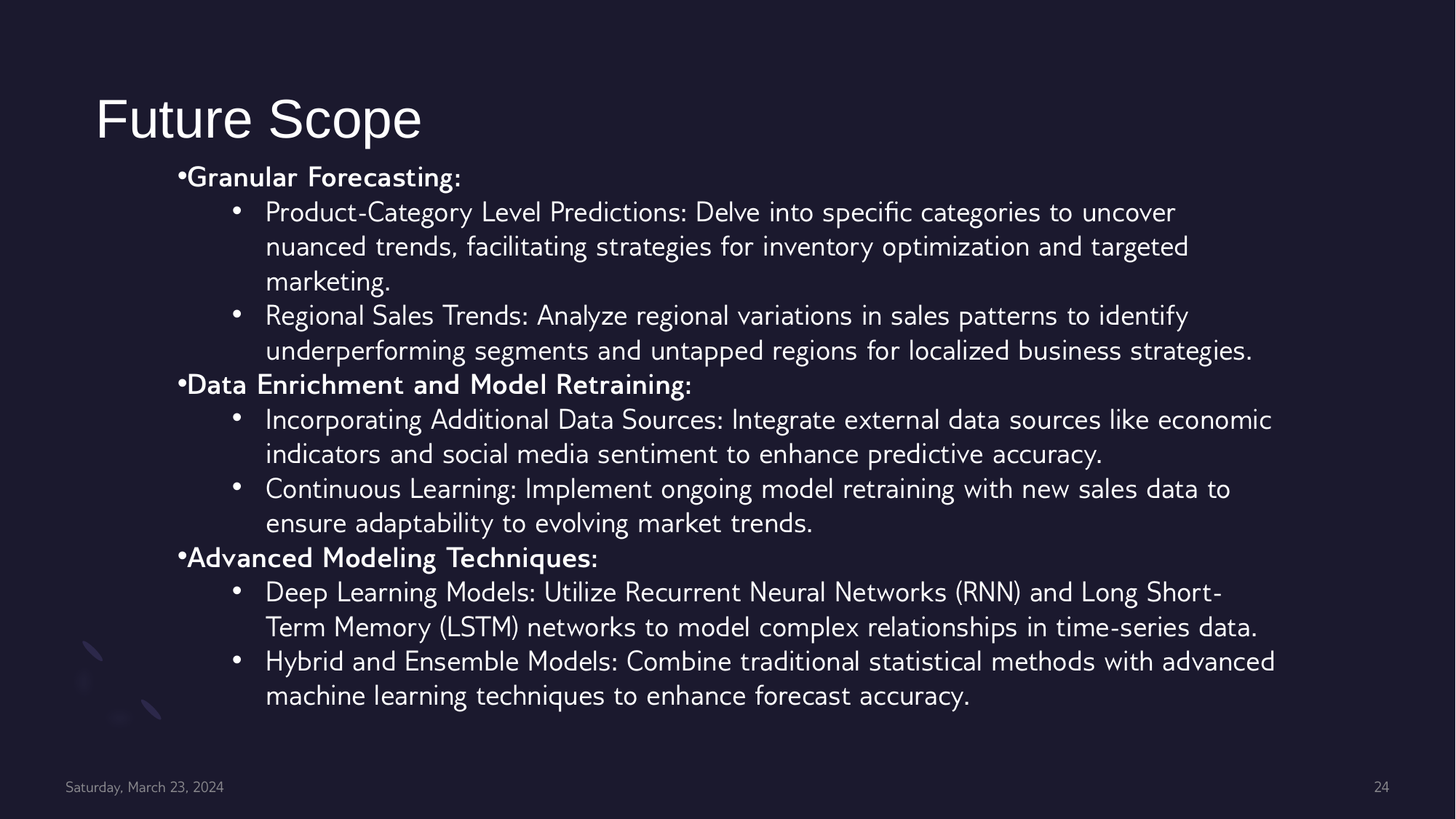

# Future Scope
Granular Forecasting:
Product-Category Level Predictions: Delve into specific categories to uncover nuanced trends, facilitating strategies for inventory optimization and targeted marketing.
Regional Sales Trends: Analyze regional variations in sales patterns to identify underperforming segments and untapped regions for localized business strategies.
Data Enrichment and Model Retraining:
Incorporating Additional Data Sources: Integrate external data sources like economic indicators and social media sentiment to enhance predictive accuracy.
Continuous Learning: Implement ongoing model retraining with new sales data to ensure adaptability to evolving market trends.
Advanced Modeling Techniques:
Deep Learning Models: Utilize Recurrent Neural Networks (RNN) and Long Short-Term Memory (LSTM) networks to model complex relationships in time-series data.
Hybrid and Ensemble Models: Combine traditional statistical methods with advanced machine learning techniques to enhance forecast accuracy.

Saturday, March 23, 2024
24